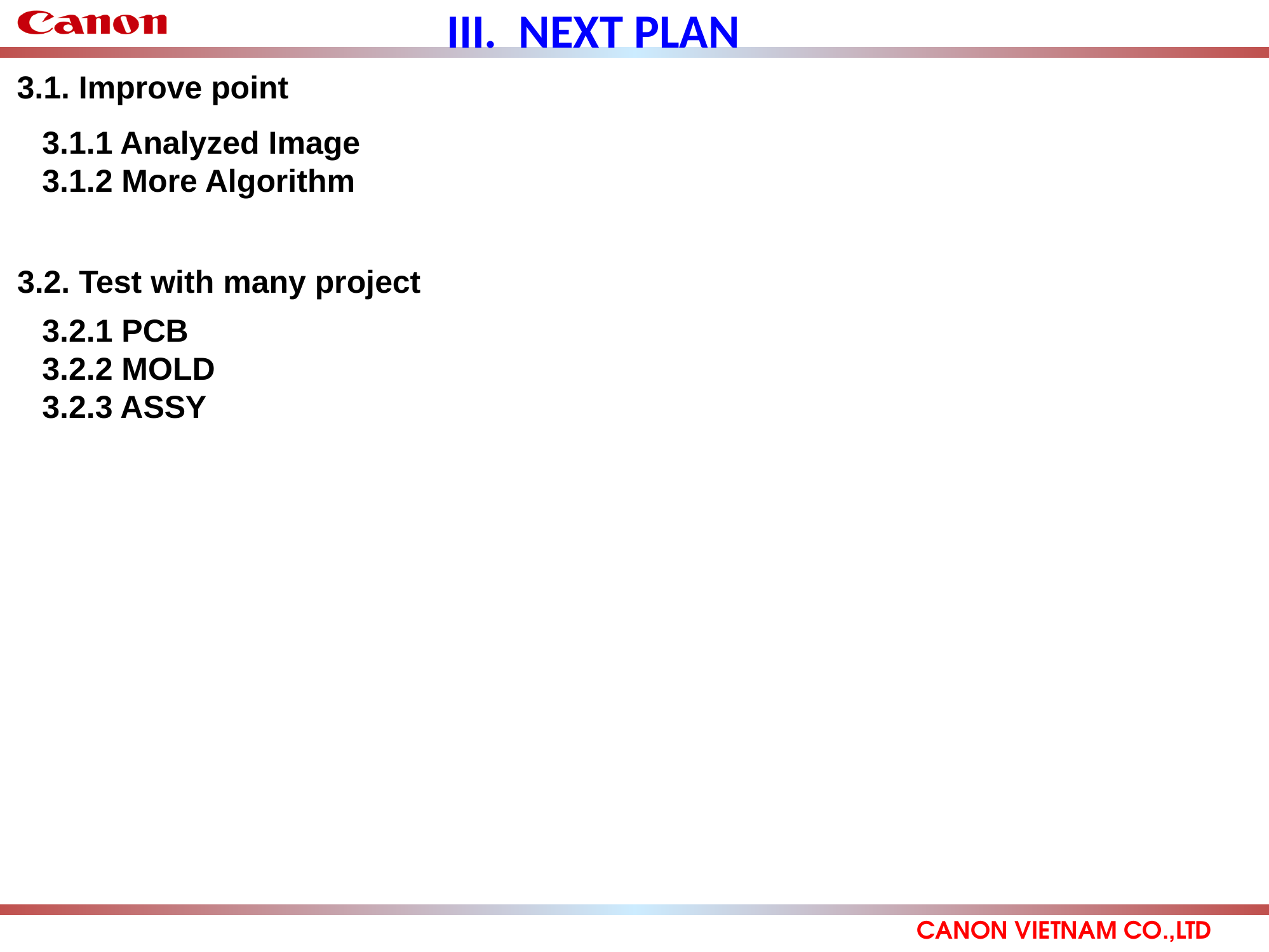

III.  NEXT PLAN
3.1. Improve point
3.1.1 Analyzed Image
3.1.2 More Algorithm
3.2. Test with many project
3.2.1 PCB
3.2.2 MOLD
3.2.3 ASSY
Blur